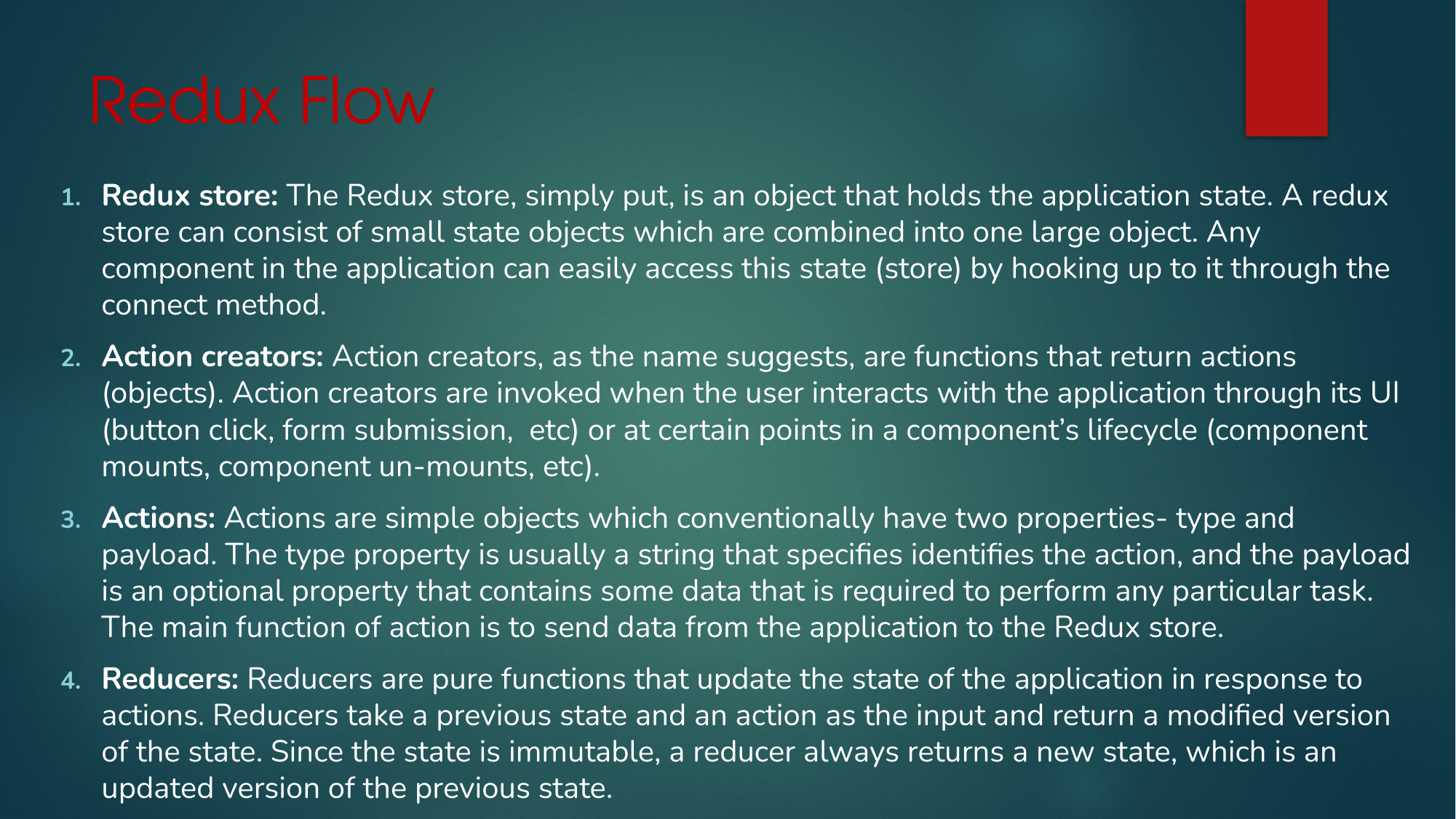

# Redux Flow
Redux store: The Redux store, simply put, is an object that holds the application state. A redux store can consist of small state objects which are combined into one large object. Any component in the application can easily access this state (store) by hooking up to it through the connect method.
Action creators: Action creators, as the name suggests, are functions that return actions (objects). Action creators are invoked when the user interacts with the application through its UI (button click, form submission,  etc) or at certain points in a component’s lifecycle (component mounts, component un-mounts, etc).
Actions: Actions are simple objects which conventionally have two properties- type and payload. The type property is usually a string that specifies identifies the action, and the payload is an optional property that contains some data that is required to perform any particular task. The main function of action is to send data from the application to the Redux store.
Reducers: Reducers are pure functions that update the state of the application in response to actions. Reducers take a previous state and an action as the input and return a modified version of the state. Since the state is immutable, a reducer always returns a new state, which is an updated version of the previous state.